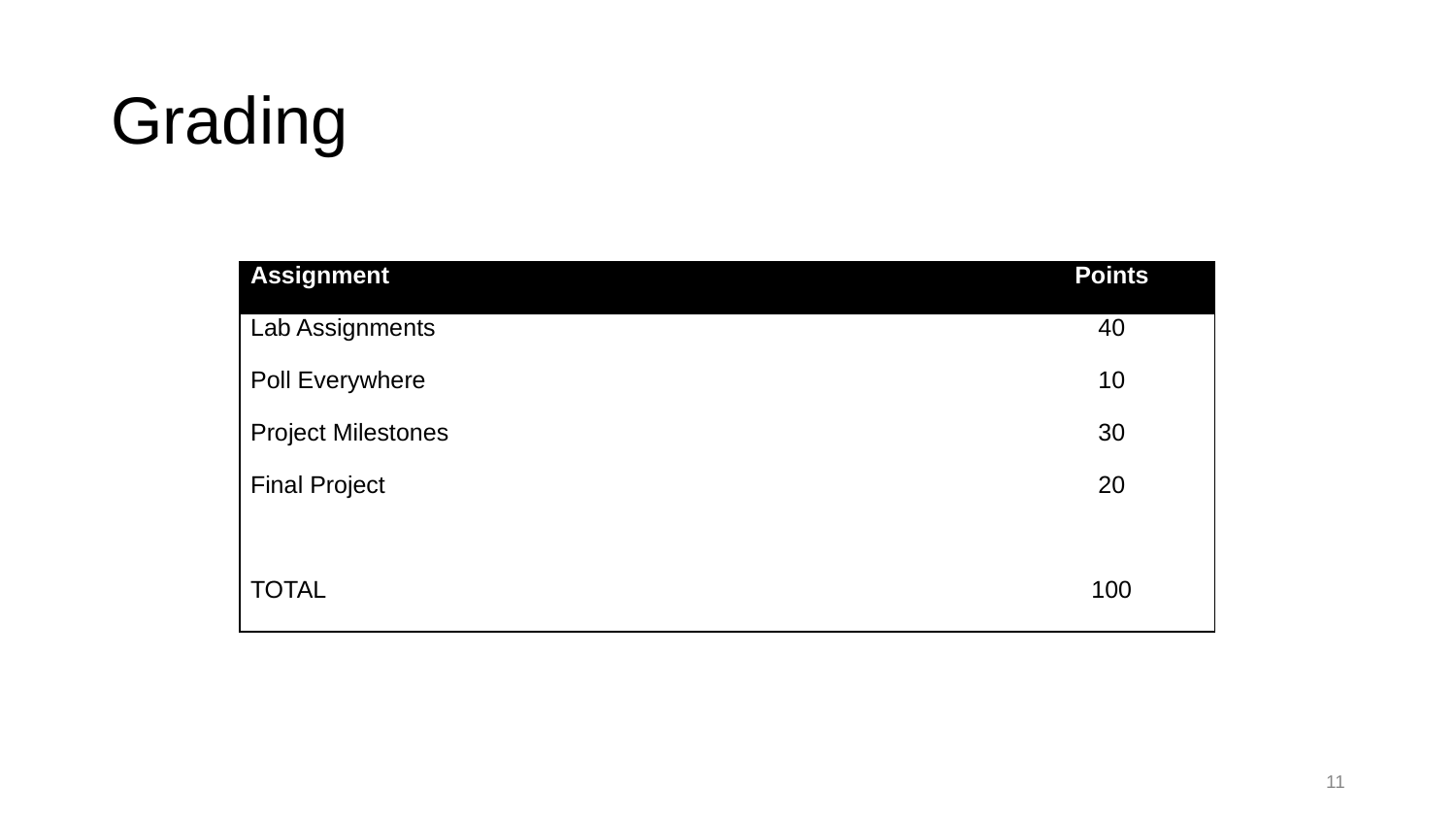

# Grading
| Assignment | Points |
| --- | --- |
| Lab Assignments | 40 |
| Poll Everywhere | 10 |
| Project Milestones | 30 |
| Final Project | 20 |
|  |  |
| TOTAL | 100 |
11